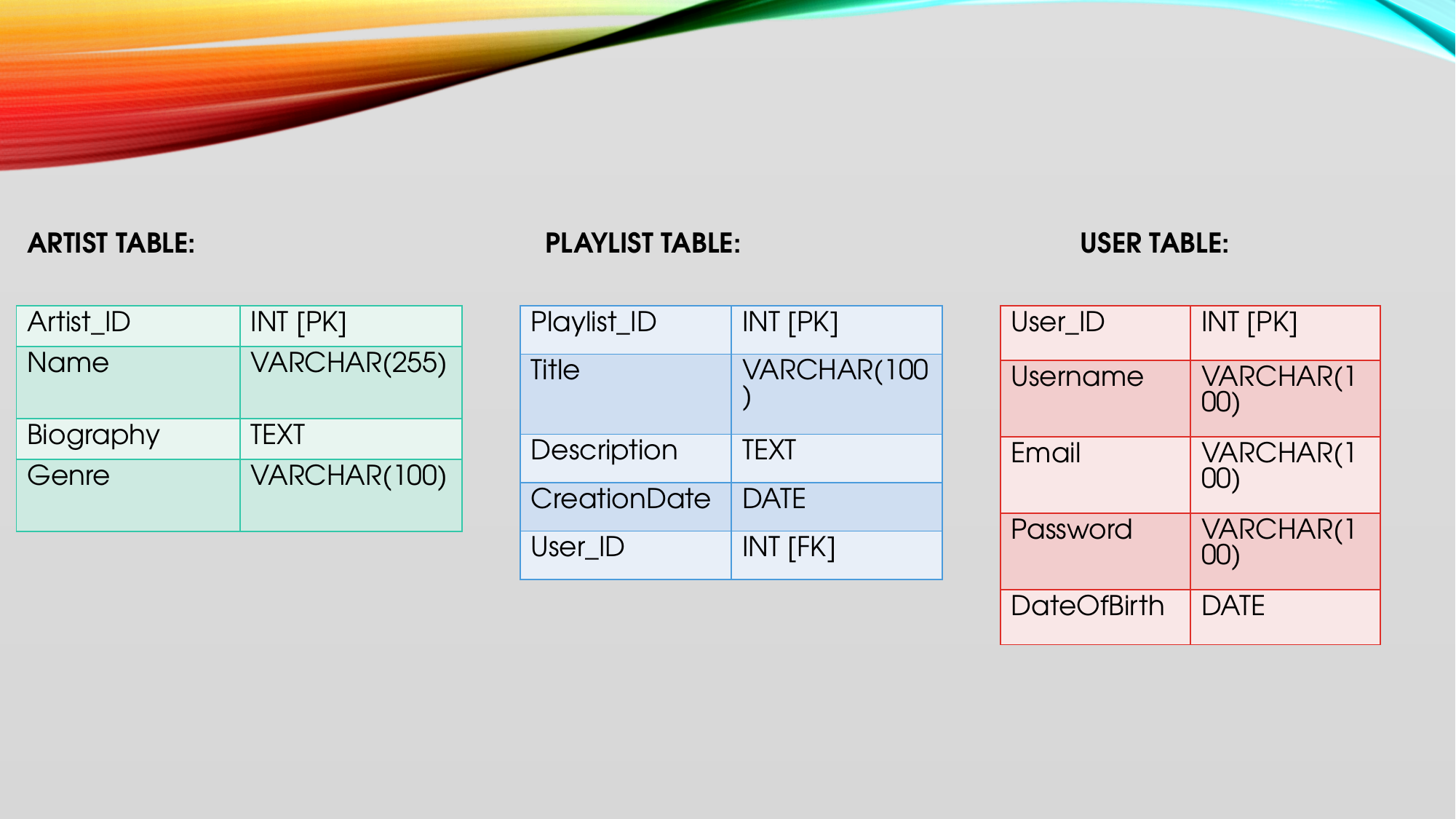

ARTIST TABLE:
PLAYLIST TABLE:
USER TABLE:
| User\_ID | INT [PK] |
| --- | --- |
| Username | VARCHAR(100) |
| Email | VARCHAR(100) |
| Password | VARCHAR(100) |
| DateOfBirth | DATE |
| Artist\_ID | INT [PK] |
| --- | --- |
| Name | VARCHAR(255) |
| Biography | TEXT |
| Genre | VARCHAR(100) |
| Playlist\_ID | INT [PK] |
| --- | --- |
| Title | VARCHAR(100) |
| Description | TEXT |
| CreationDate | DATE |
| User\_ID | INT [FK] |